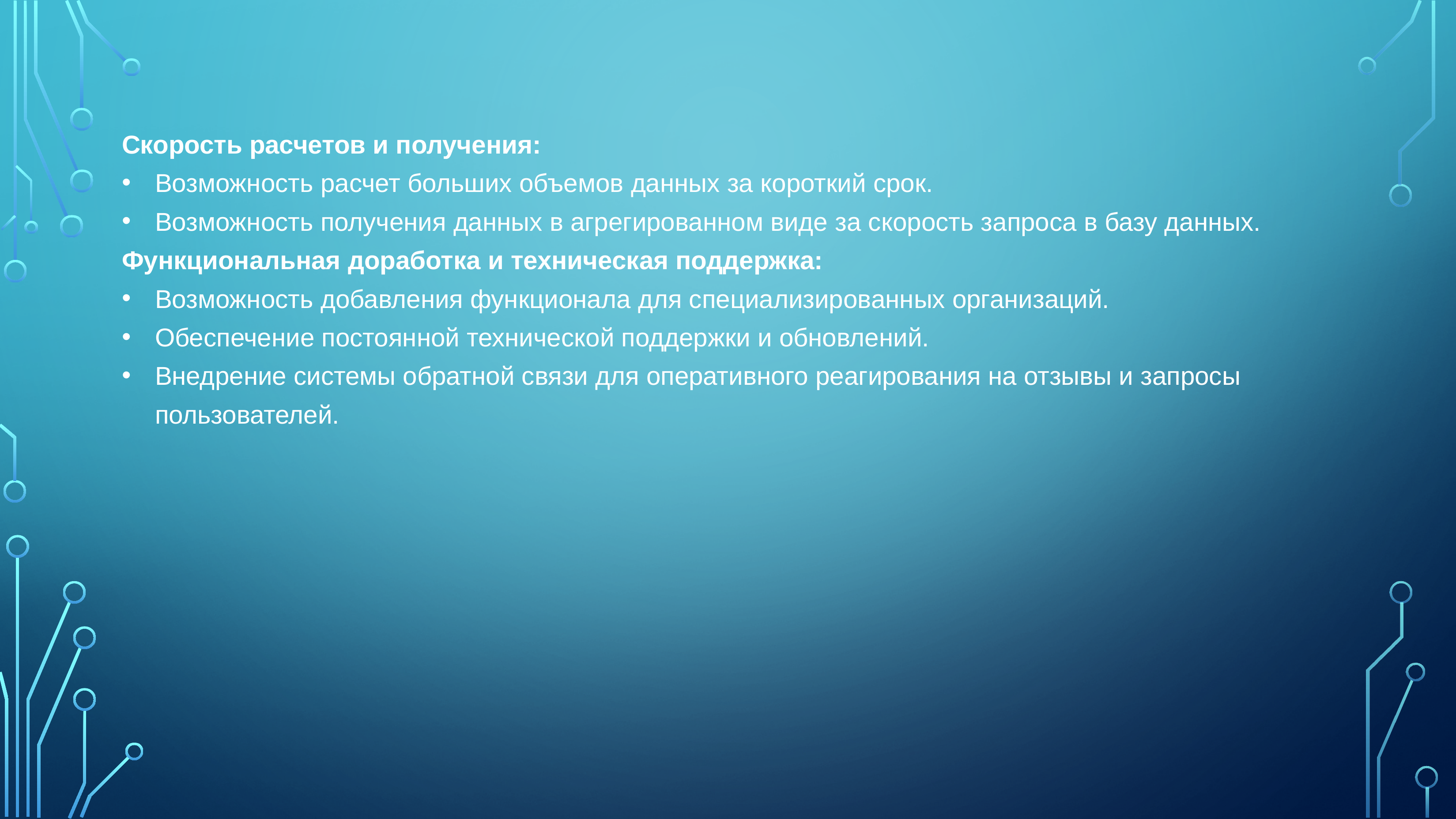

Скорость расчетов и получения:
Возможность расчет больших объемов данных за короткий срок.
Возможность получения данных в агрегированном виде за скорость запроса в базу данных.
Функциональная доработка и техническая поддержка:
Возможность добавления функционала для специализированных организаций.
Обеспечение постоянной технической поддержки и обновлений.
Внедрение системы обратной связи для оперативного реагирования на отзывы и запросы пользователей.